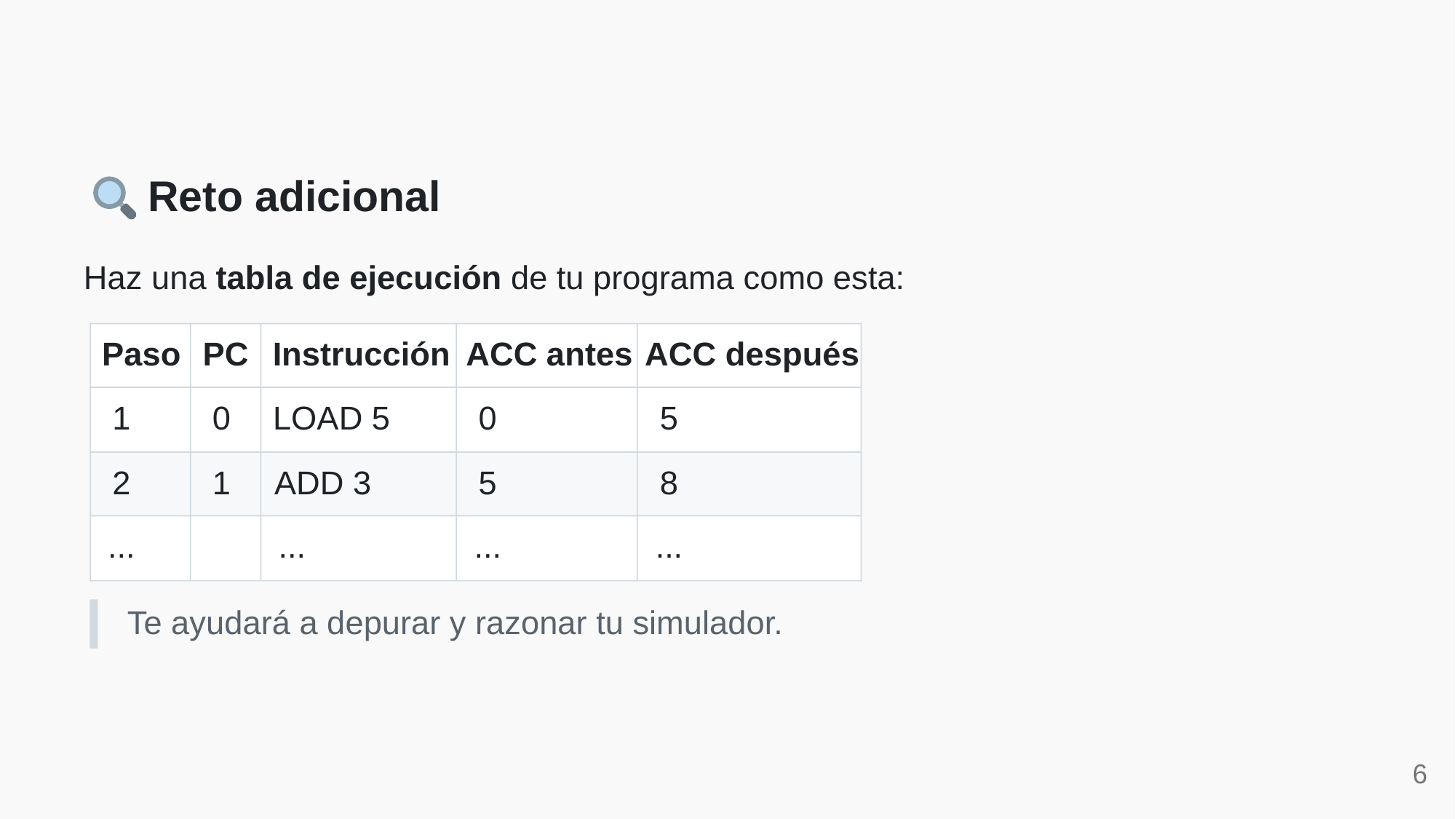

Reto adicional

Haz una tabla de ejecución de tu programa como esta:

Paso
PC
Instrucción
ACC antes
ACC después

1
0
LOAD 5
0
5

2
1
ADD 3
5
8

...
...
...
...

Te ayudará a depurar y razonar tu simulador.
6